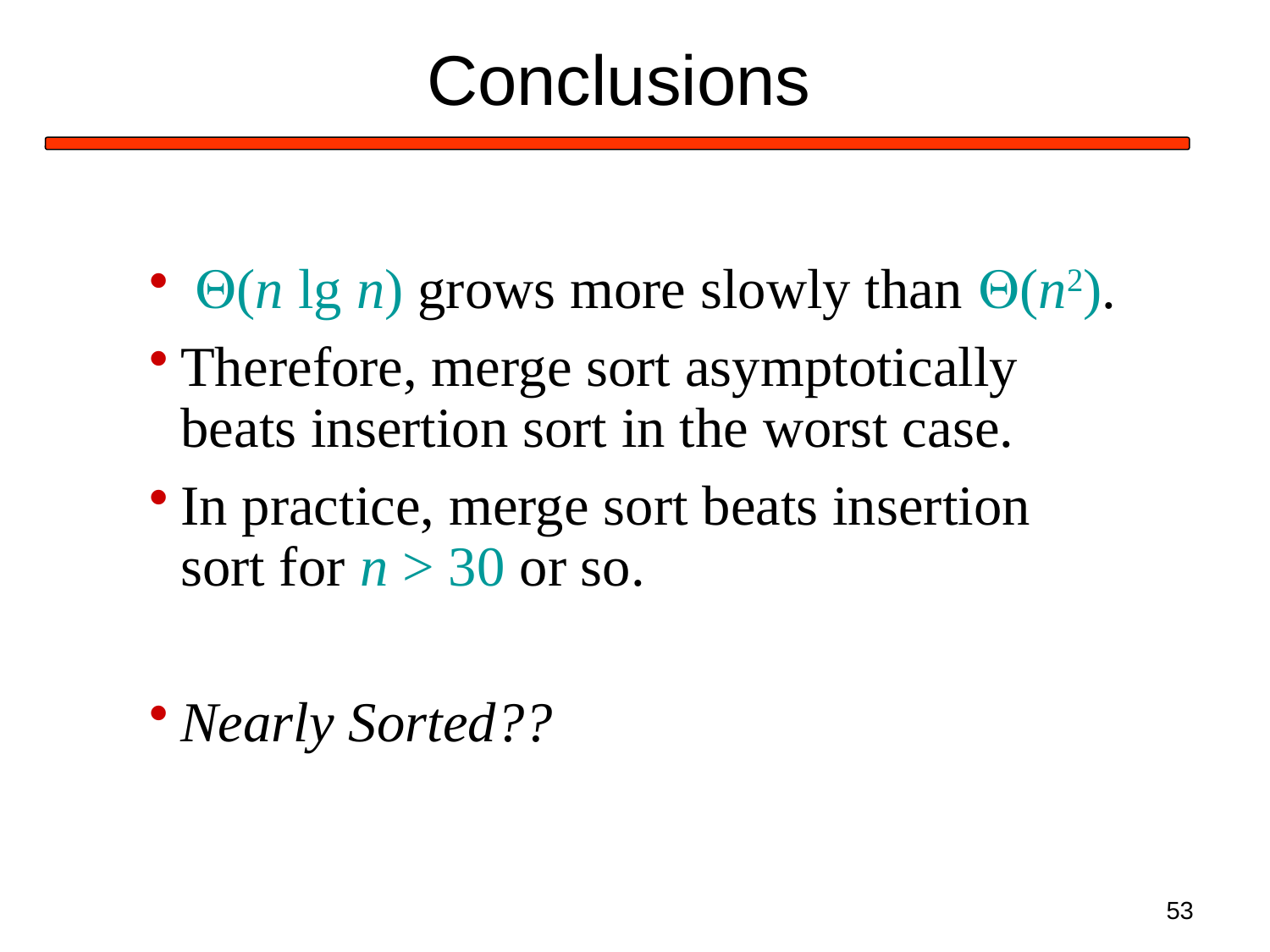

# Conclusions
 Θ(n lg n) grows more slowly than Θ(n2).
Therefore, merge sort asymptotically beats insertion sort in the worst case.
In practice, merge sort beats insertion sort for n > 30 or so.

Nearly Sorted??

53